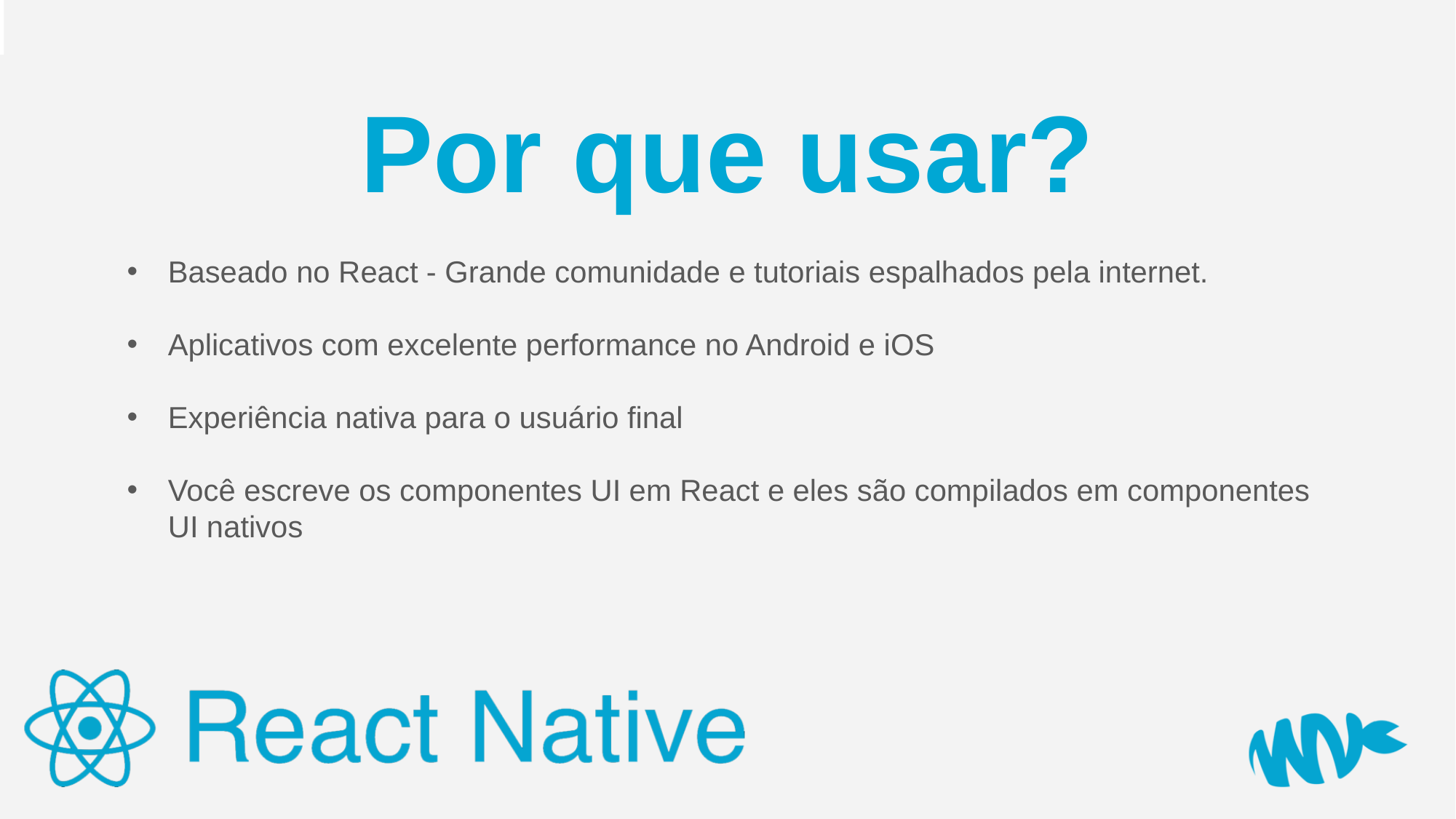

# Por que usar?
Baseado no React - Grande comunidade e tutoriais espalhados pela internet.

Aplicativos com excelente performance no Android e iOS

Experiência nativa para o usuário final

Você escreve os componentes UI em React e eles são compilados em componentes UI nativos